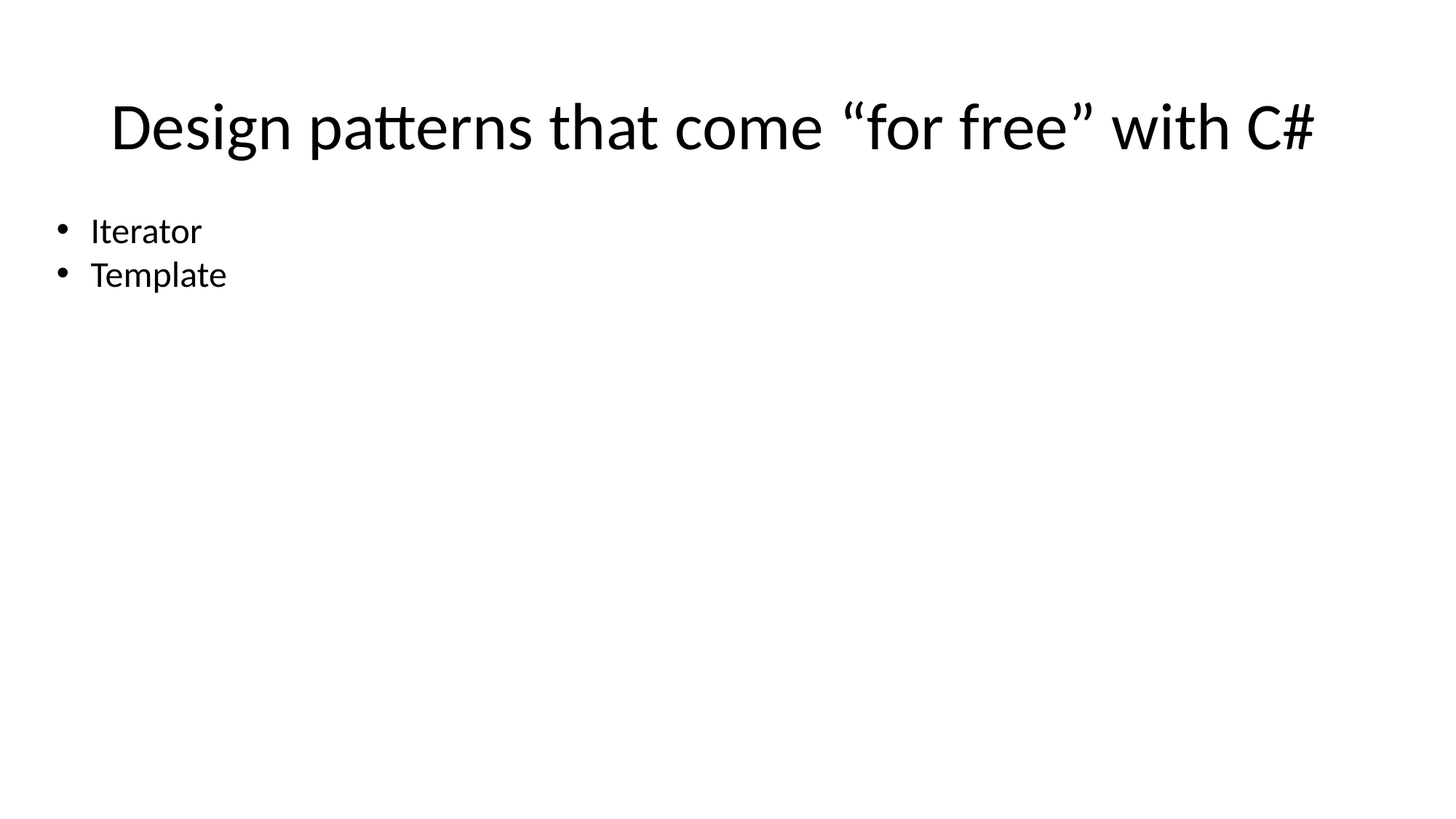

# Design patterns that come “for free” with C#
Iterator
Template